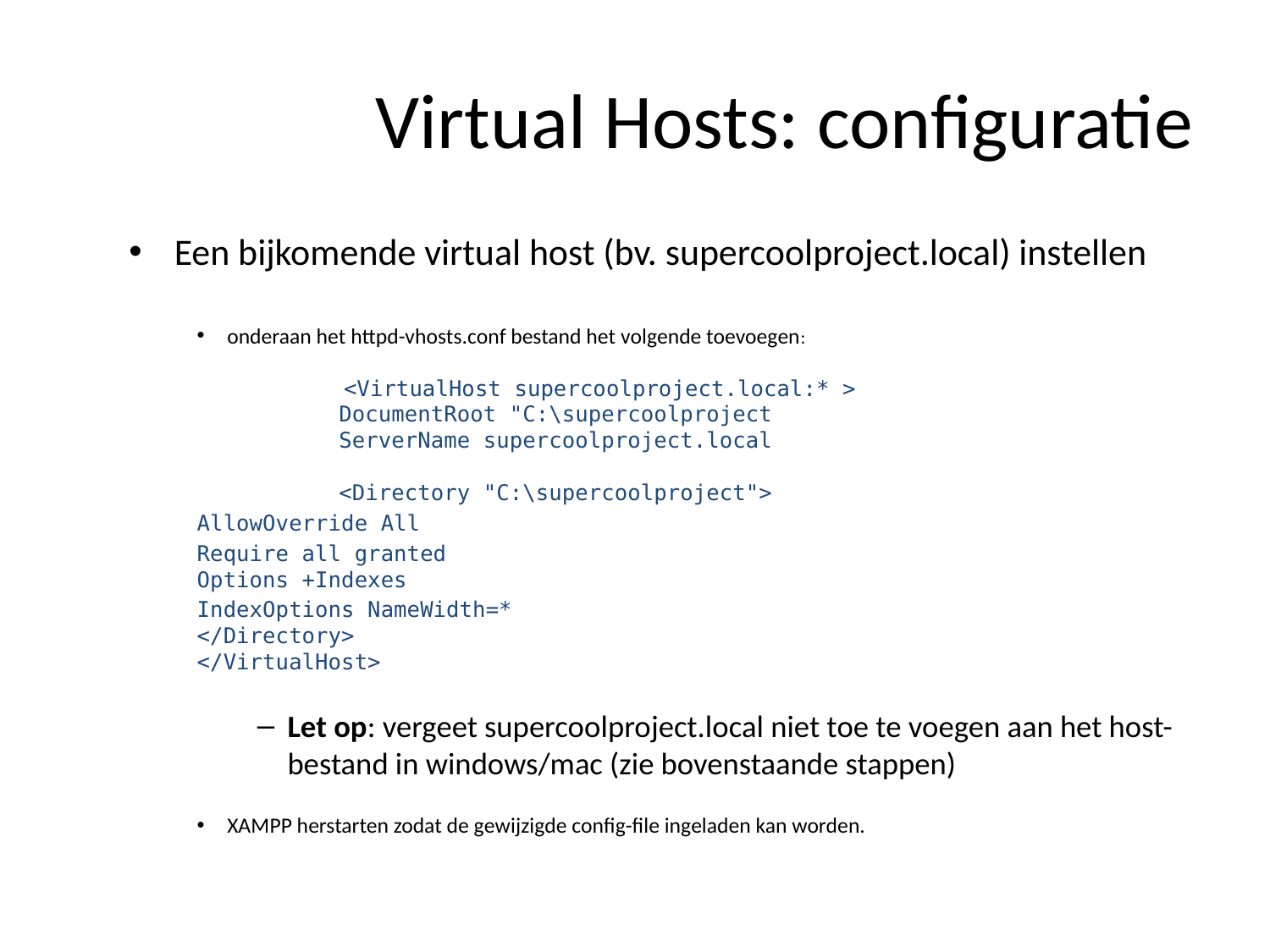

# Virtual Hosts: configuratie
Een bijkomende virtual host (bv. supercoolproject.local) instellen
onderaan het httpd-vhosts.conf bestand het volgende toevoegen:
	 <VirtualHost supercoolproject.local:* >
		DocumentRoot "C:\supercoolproject
		ServerName supercoolproject.local
		<Directory "C:\supercoolproject">
			AllowOverride All
			Require all granted
			Options +Indexes
			IndexOptions NameWidth=*
		</Directory>
	</VirtualHost>
Let op: vergeet supercoolproject.local niet toe te voegen aan het host-bestand in windows/mac (zie bovenstaande stappen)
XAMPP herstarten zodat de gewijzigde config-file ingeladen kan worden.